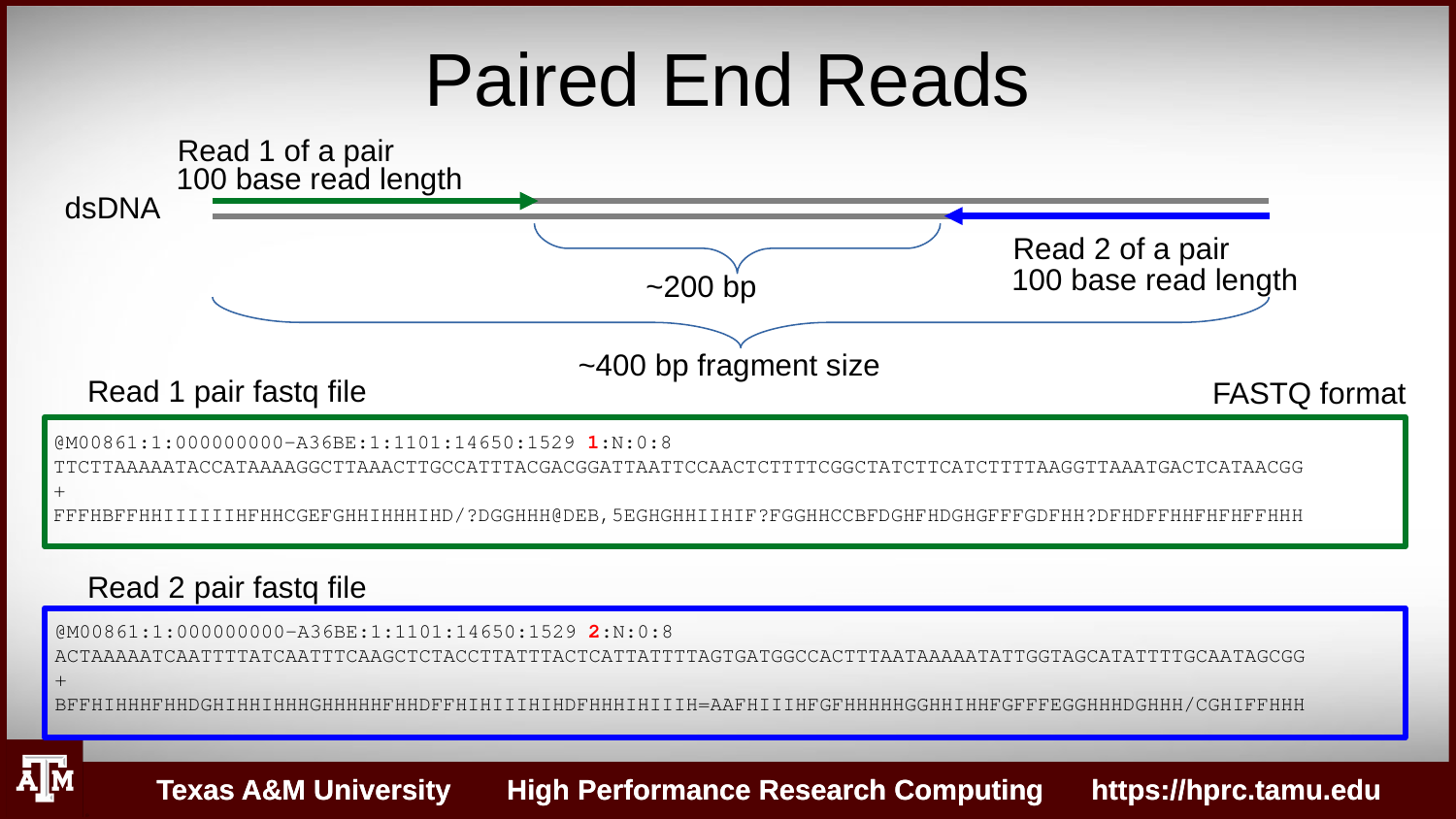

Paired End Reads
Read 1 of a pair
100 base read length
dsDNA
Read 2 of a pair

100 base read length
~200 bp

~400 bp fragment size
Read 1 pair fastq file
FASTQ format

@M00861:1:000000000-A36BE:1:1101:14650:1529 1:N:0:8
TTCTTAAAAATACCATAAAAGGCTTAAACTTGCCATTTACGACGGATTAATTCCAACTCTTTTCGGCTATCTTCATCTTTTAAGGTTAAATGACTCATAACGG
+
FFFHBFFHHIIIIIIHFHHCGEFGHHIHHHIHD/?DGGHHH@DEB,5EGHGHHIIHIF?FGGHHCCBFDGHFHDGHGFFFGDFHH?DFHDFFHHFHFHFFHHH

Read 2 pair fastq file

@M00861:1:000000000-A36BE:1:1101:14650:1529 2:N:0:8
ACTAAAAATCAATTTTATCAATTTCAAGCTCTACCTTATTTACTCATTATTTTAGTGATGGCCACTTTAATAAAAATATTGGTAGCATATTTTGCAATAGCGG
+
BFFHIHHHFHHDGHIHHIHHHGHHHHHFHHDFFHIHIIIHIHDFHHHIHIIIH=AAFHIIIHFGFHHHHHGGHHIHHFGFFFEGGHHHDGHHH/CGHIFFHHH